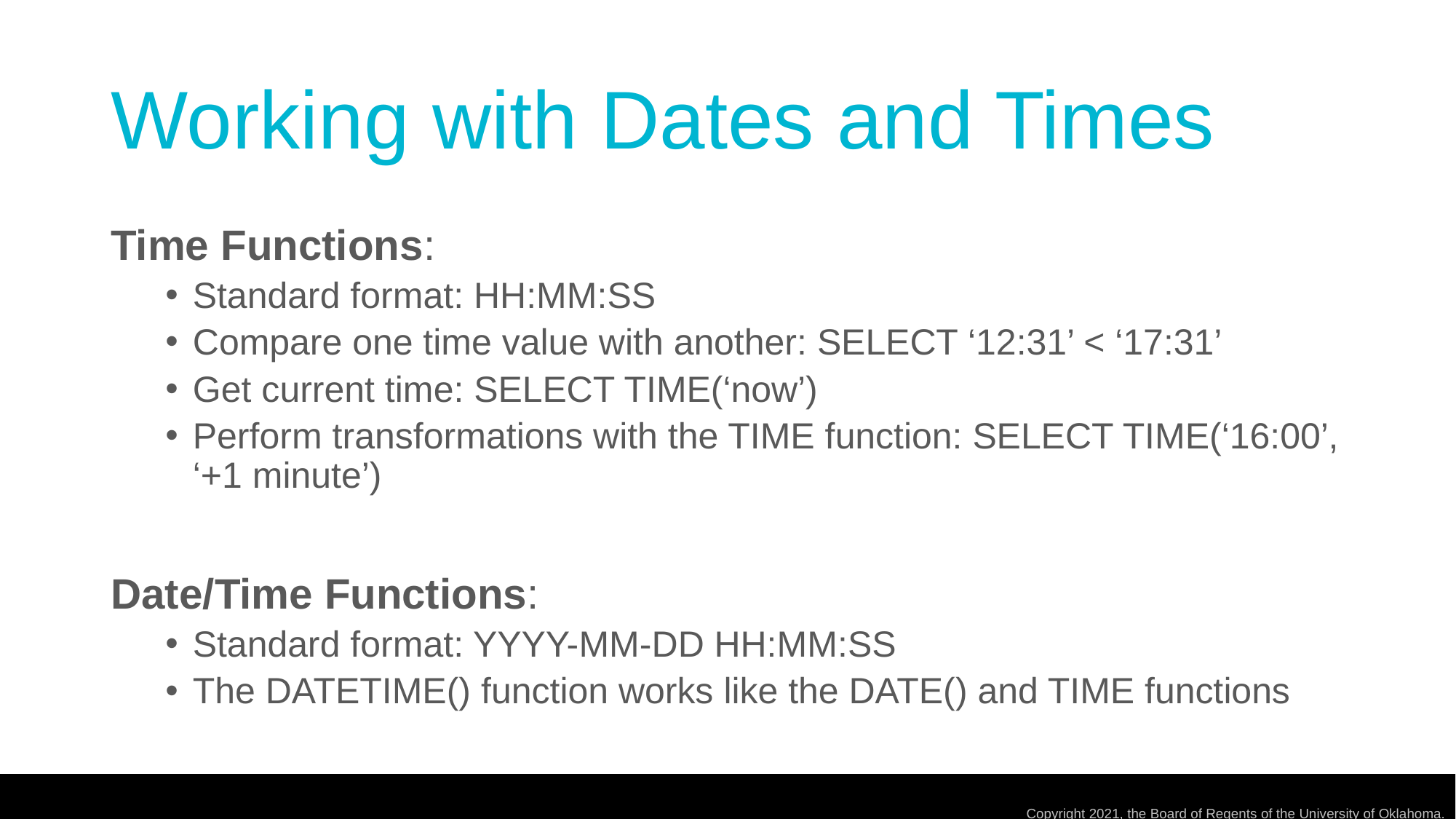

# Working with Dates and Times
Time Functions:
Standard format: HH:MM:SS
Compare one time value with another: SELECT ‘12:31’ < ‘17:31’
Get current time: SELECT TIME(‘now’)
Perform transformations with the TIME function: SELECT TIME(‘16:00’, ‘+1 minute’)

Date/Time Functions:
Standard format: YYYY-MM-DD HH:MM:SS
The DATETIME() function works like the DATE() and TIME functions
Copyright 2021, the Board of Regents of the University of Oklahoma.